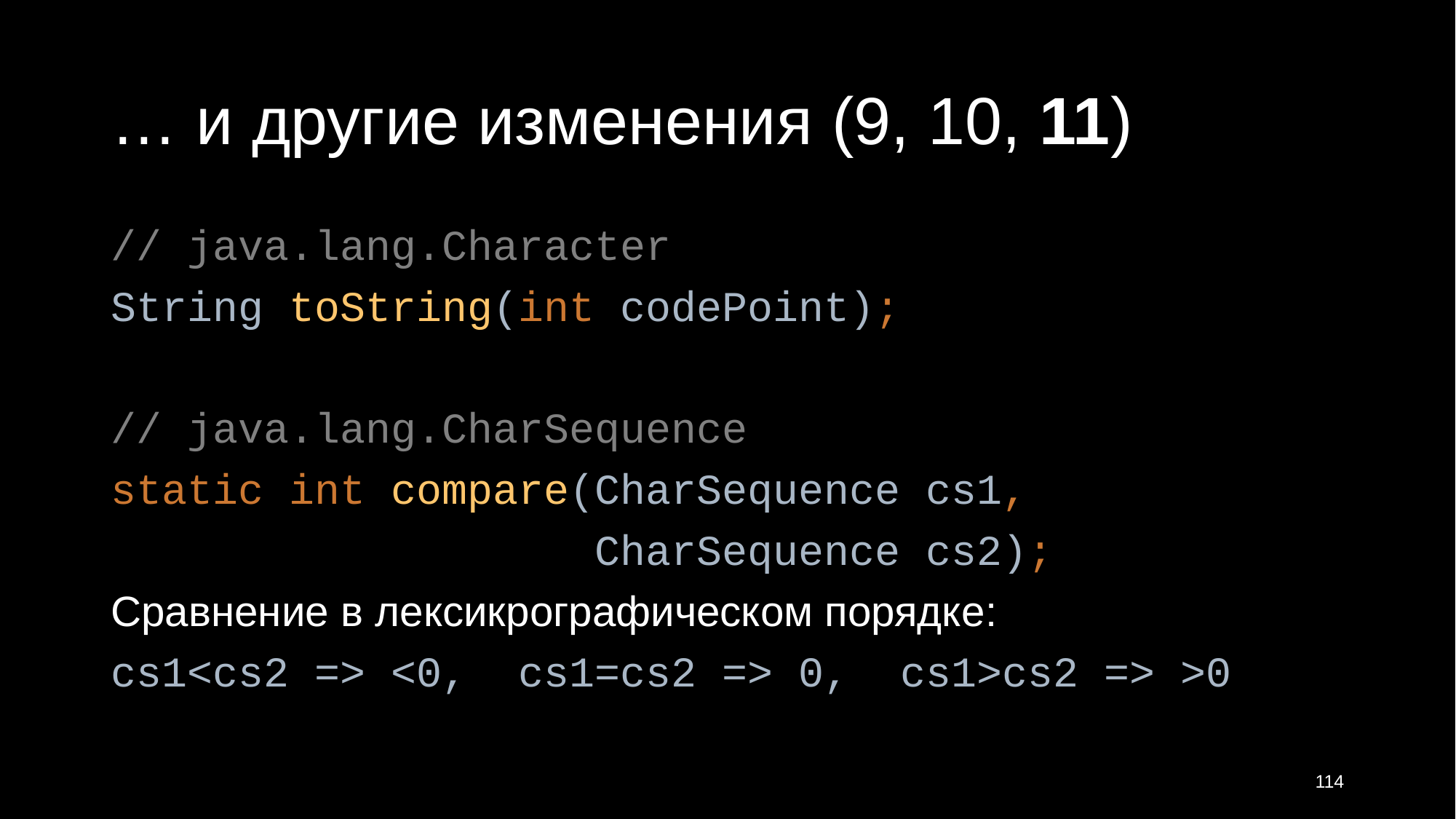

# … и другие изменения (9, 10, 11)
// java.lang.Character
String toString(int codePoint);

// java.lang.CharSequence
static int compare(CharSequence cs1,
                   CharSequence cs2);
Сравнение в лексикрографическом порядке:
cs1<cs2 => <0,  cs1=cs2 => 0,  cs1>cs2 => >0
114